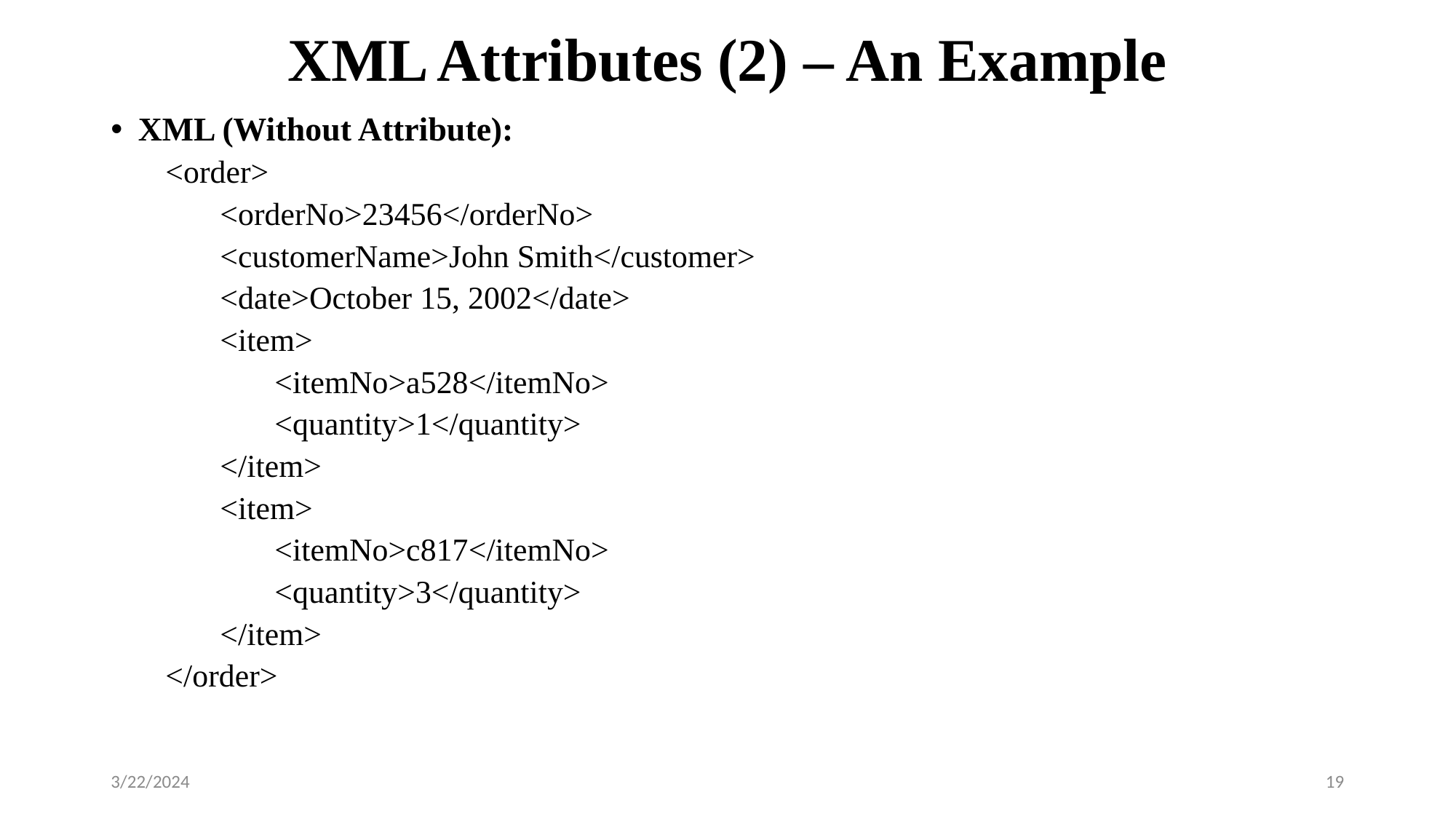

# XML Attributes (2) – An Example
XML (Without Attribute):
<order>
<orderNo>23456</orderNo>
<customerName>John Smith</customer>
<date>October 15, 2002</date>
<item>
<itemNo>a528</itemNo>
<quantity>1</quantity>
</item>
<item>
<itemNo>c817</itemNo>
<quantity>3</quantity>
</item>
</order>

3/22/2024
19